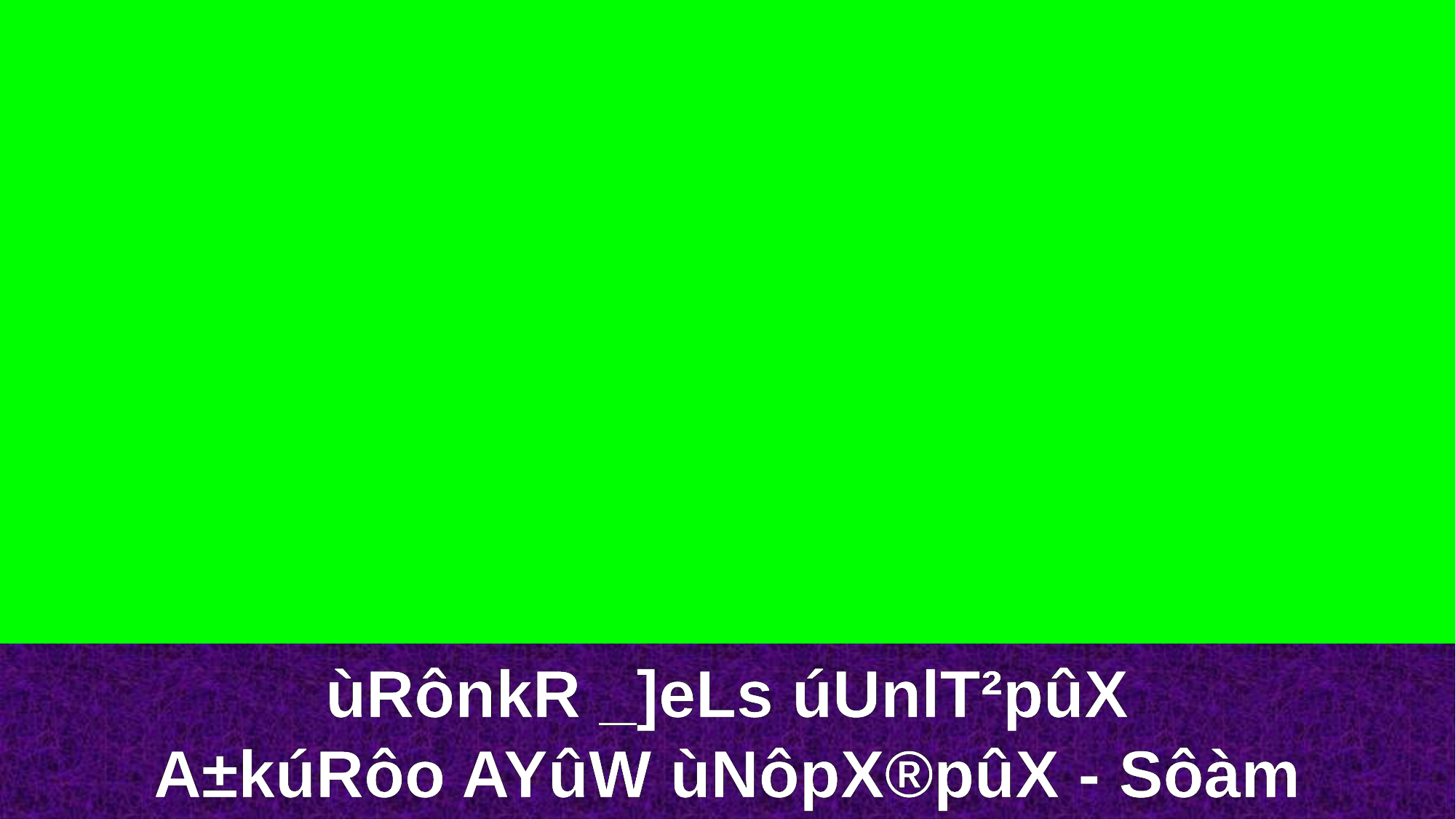

ùRônkR _]eLs úUnlT²pûX
A±kúRôo AYûW ùNôpX®pûX - Sôàm